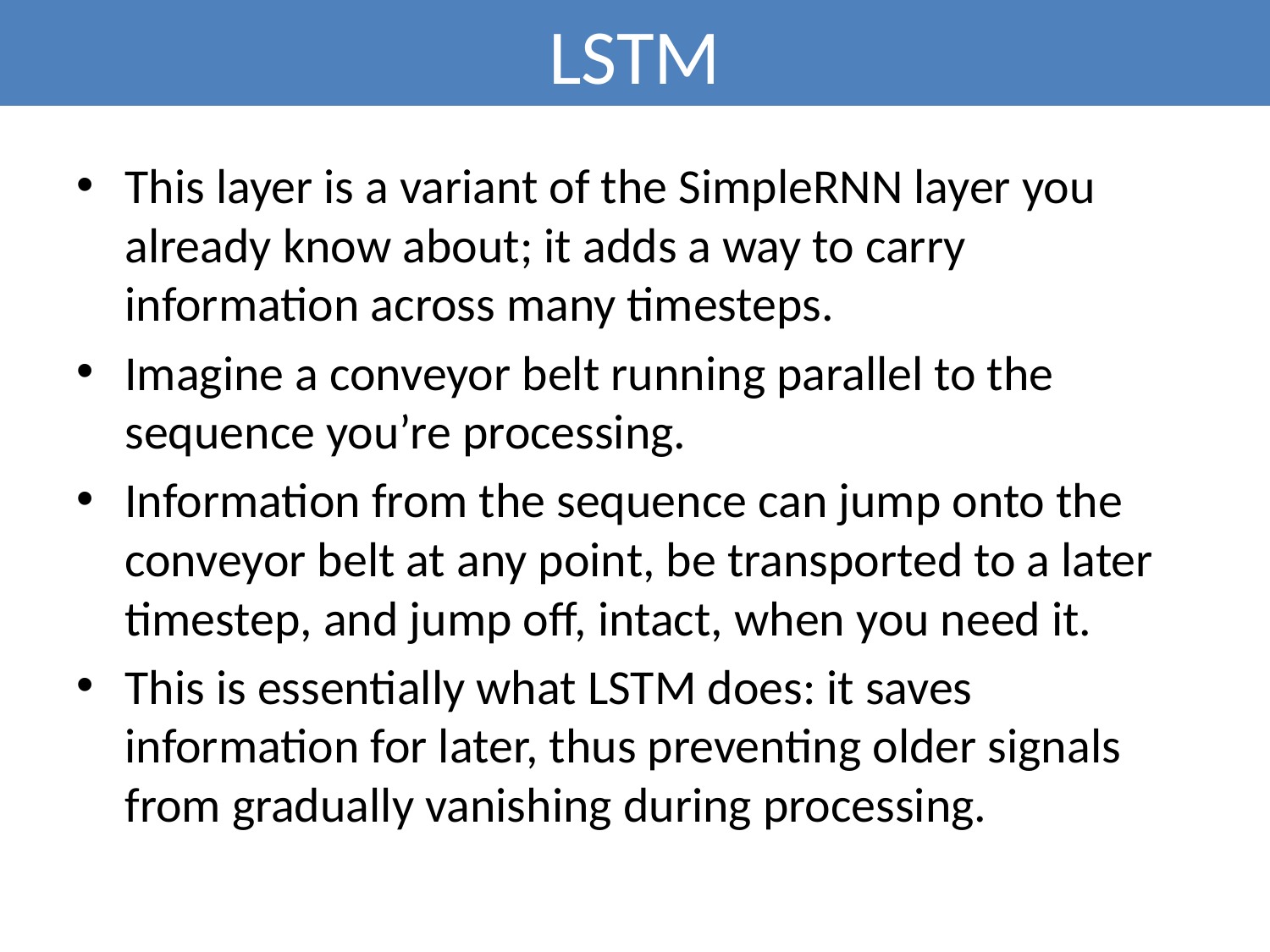

# LSTM
This layer is a variant of the SimpleRNN layer you already know about; it adds a way to carry information across many timesteps.
Imagine a conveyor belt running parallel to the sequence you’re processing.
Information from the sequence can jump onto the conveyor belt at any point, be transported to a later timestep, and jump off, intact, when you need it.
This is essentially what LSTM does: it saves information for later, thus preventing older signals from gradually vanishing during processing.